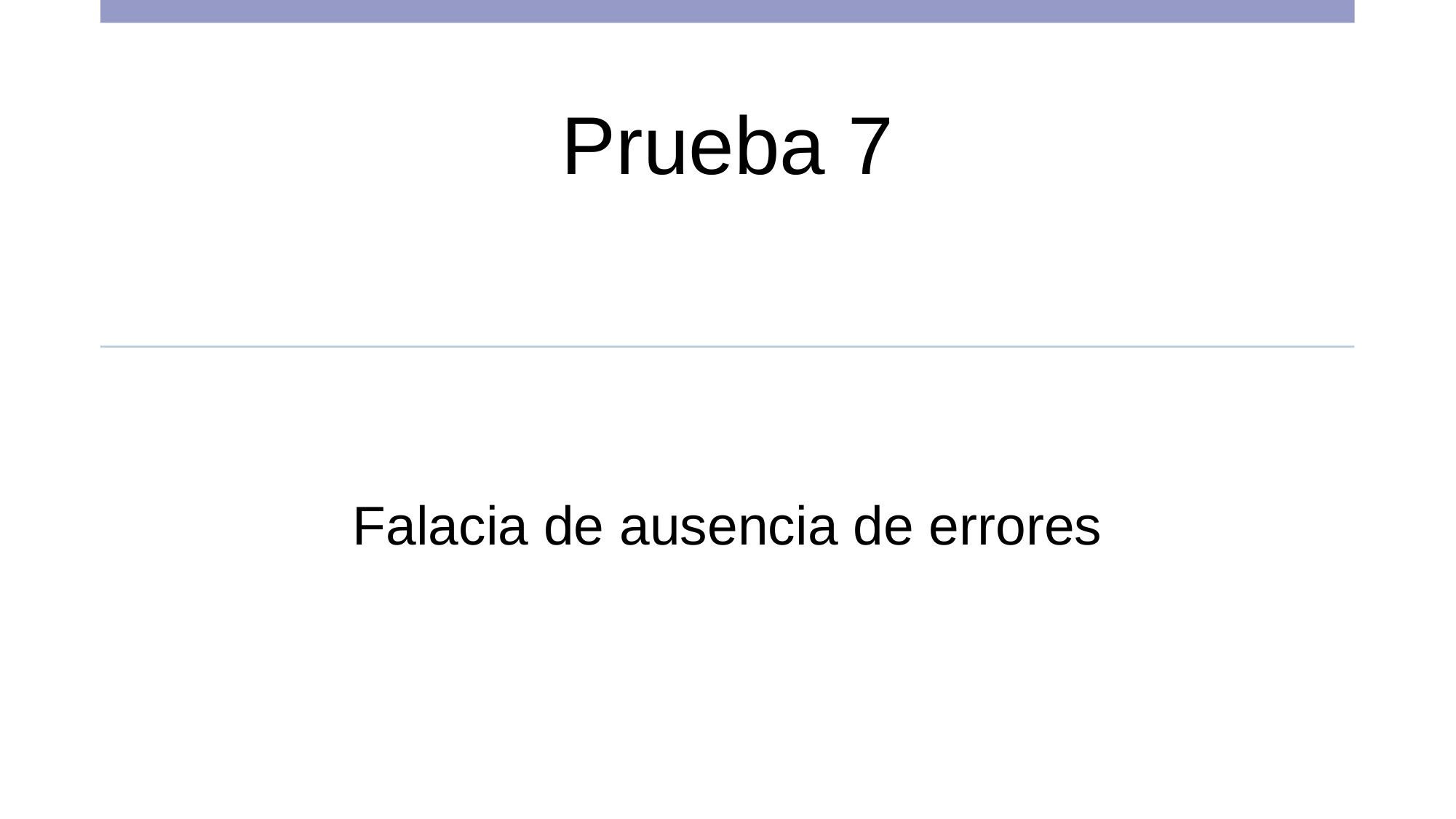

# Prueba 7

Falacia de ausencia de errores